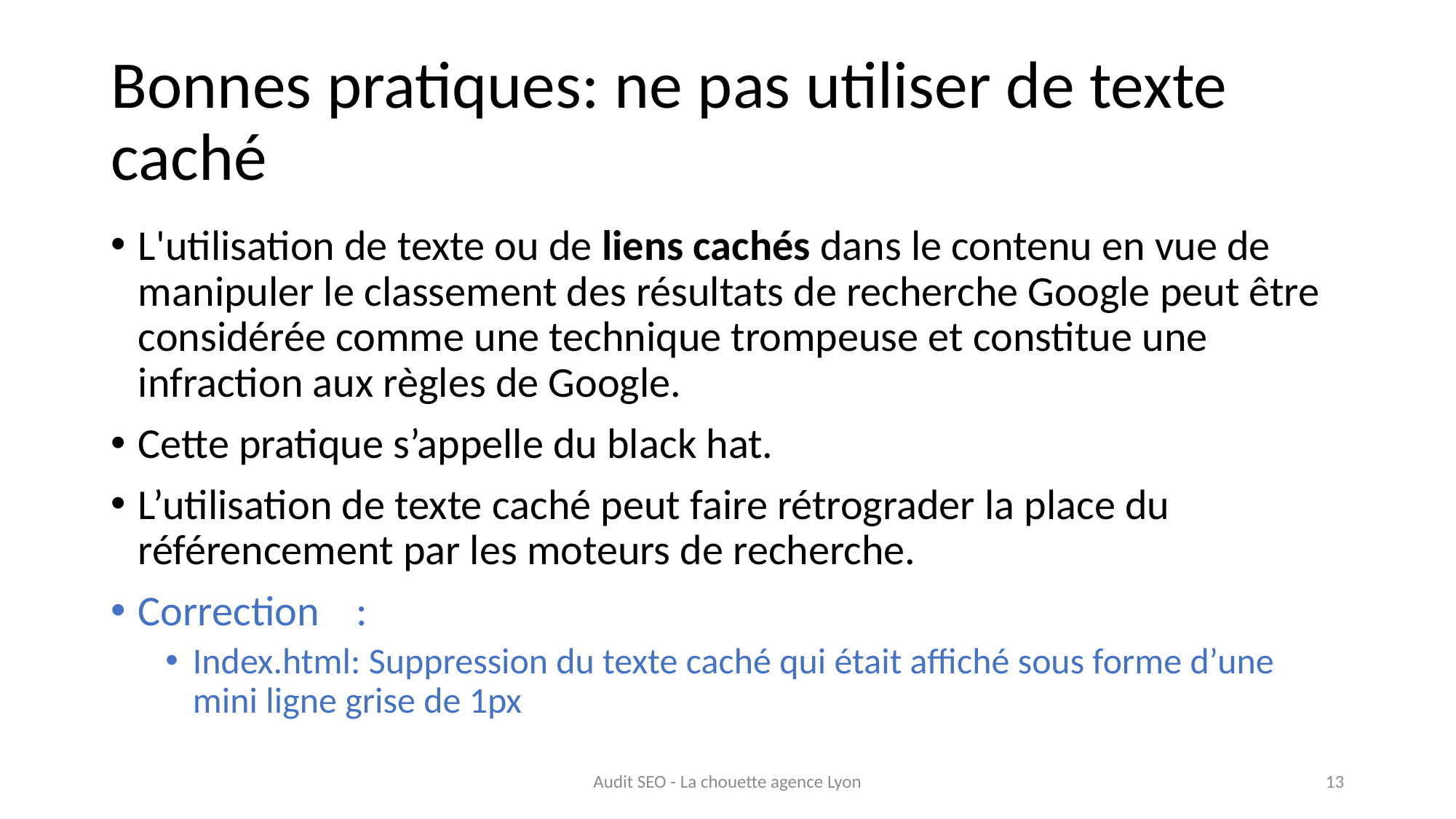

# Bonnes pratiques: ne pas utiliser de texte caché
L'utilisation de texte ou de liens cachés dans le contenu en vue de manipuler le classement des résultats de recherche Google peut être considérée comme une technique trompeuse et constitue une infraction aux règles de Google.
Cette pratique s’appelle du black hat.
L’utilisation de texte caché peut faire rétrograder la place du référencement par les moteurs de recherche.
Correction	:
Index.html: Suppression du texte caché qui était affiché sous forme d’une mini ligne grise de 1px
Audit SEO - La chouette agence Lyon
13